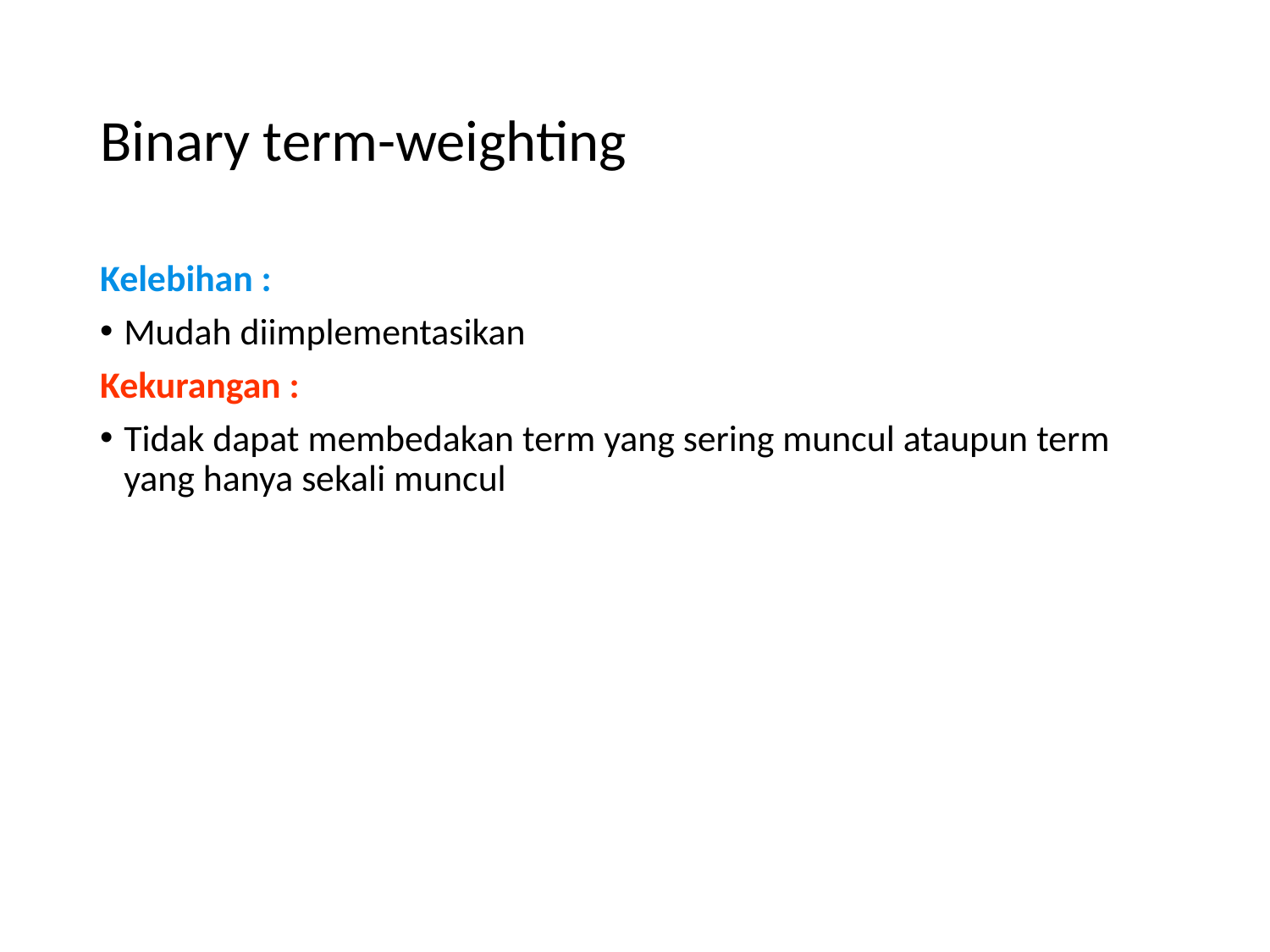

# Binary term-weighting
Kelebihan :
Mudah diimplementasikan
Kekurangan :
Tidak dapat membedakan term yang sering muncul ataupun term yang hanya sekali muncul